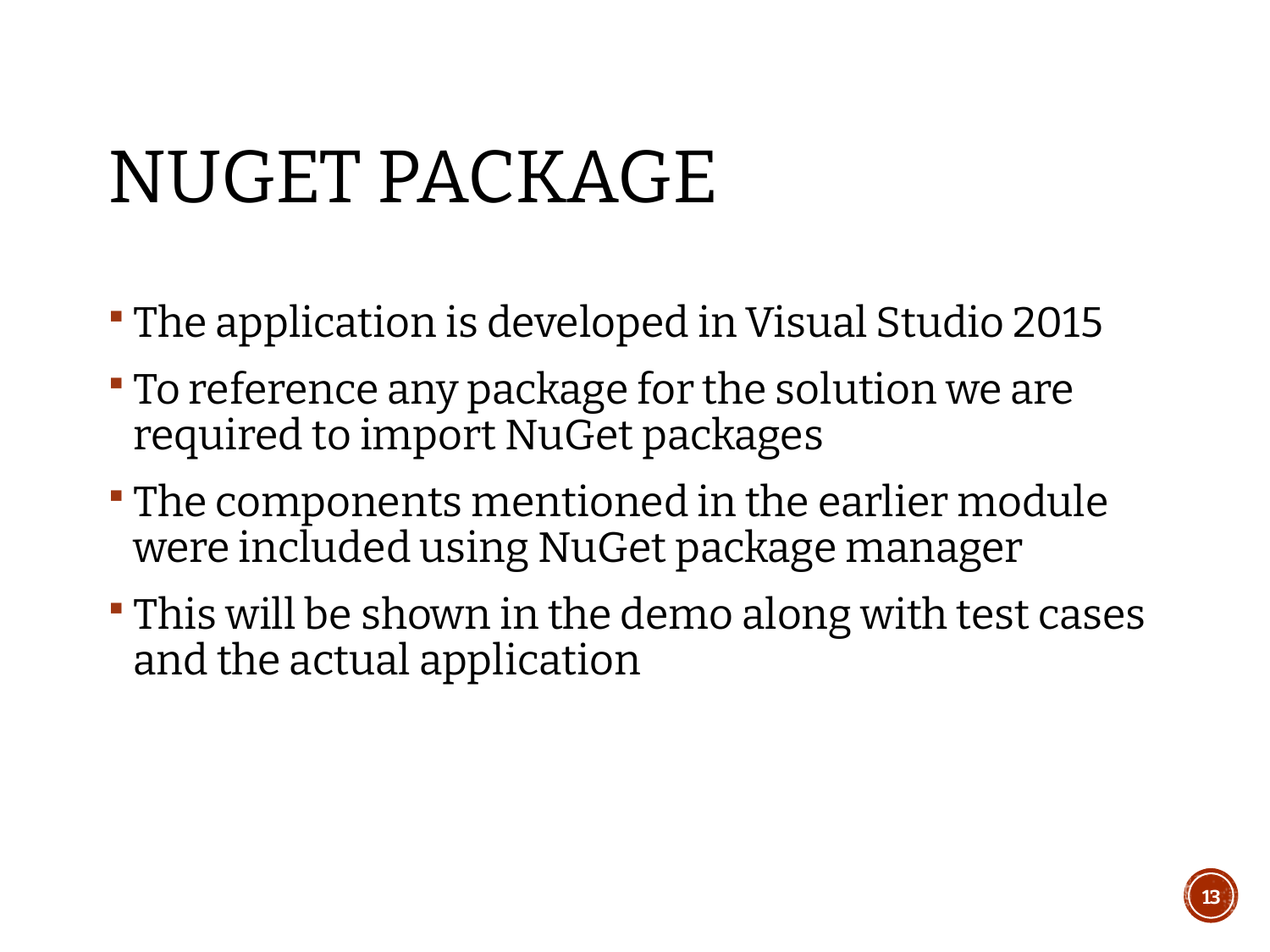

# NuGet package
The application is developed in Visual Studio 2015
To reference any package for the solution we are required to import NuGet packages
The components mentioned in the earlier module were included using NuGet package manager
This will be shown in the demo along with test cases and the actual application

13